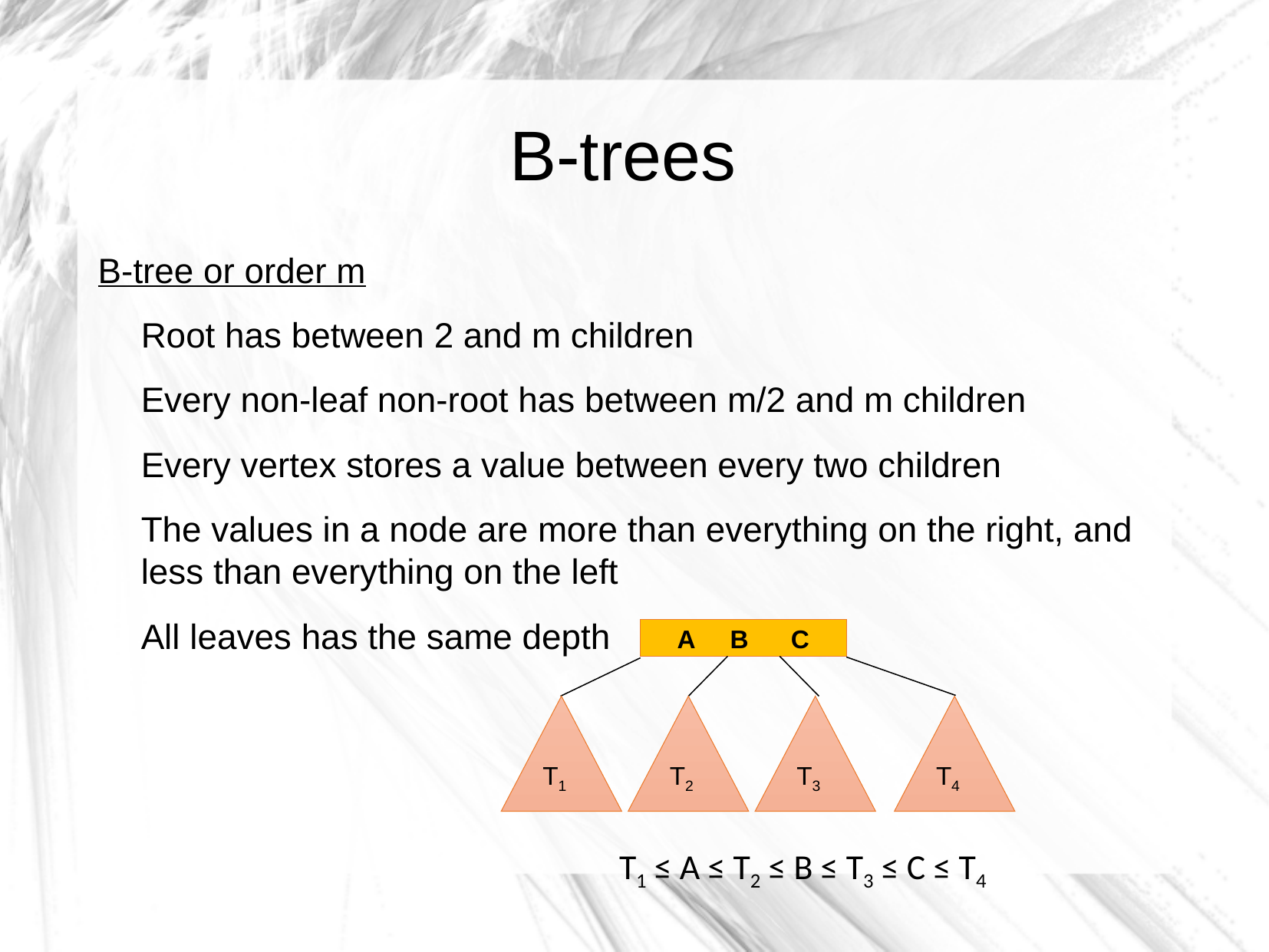

# B-trees
B-tree or order m
Root has between 2 and m children
Every non-leaf non-root has between m/2 and m children
Every vertex stores a value between every two children
The values in a node are more than everything on the right, and less than everything on the left
All leaves has the same depth

A     B      C

T1
T2
T3

T4
T1 ≤ A ≤ T2 ≤ B ≤ T3 ≤ C ≤ T4